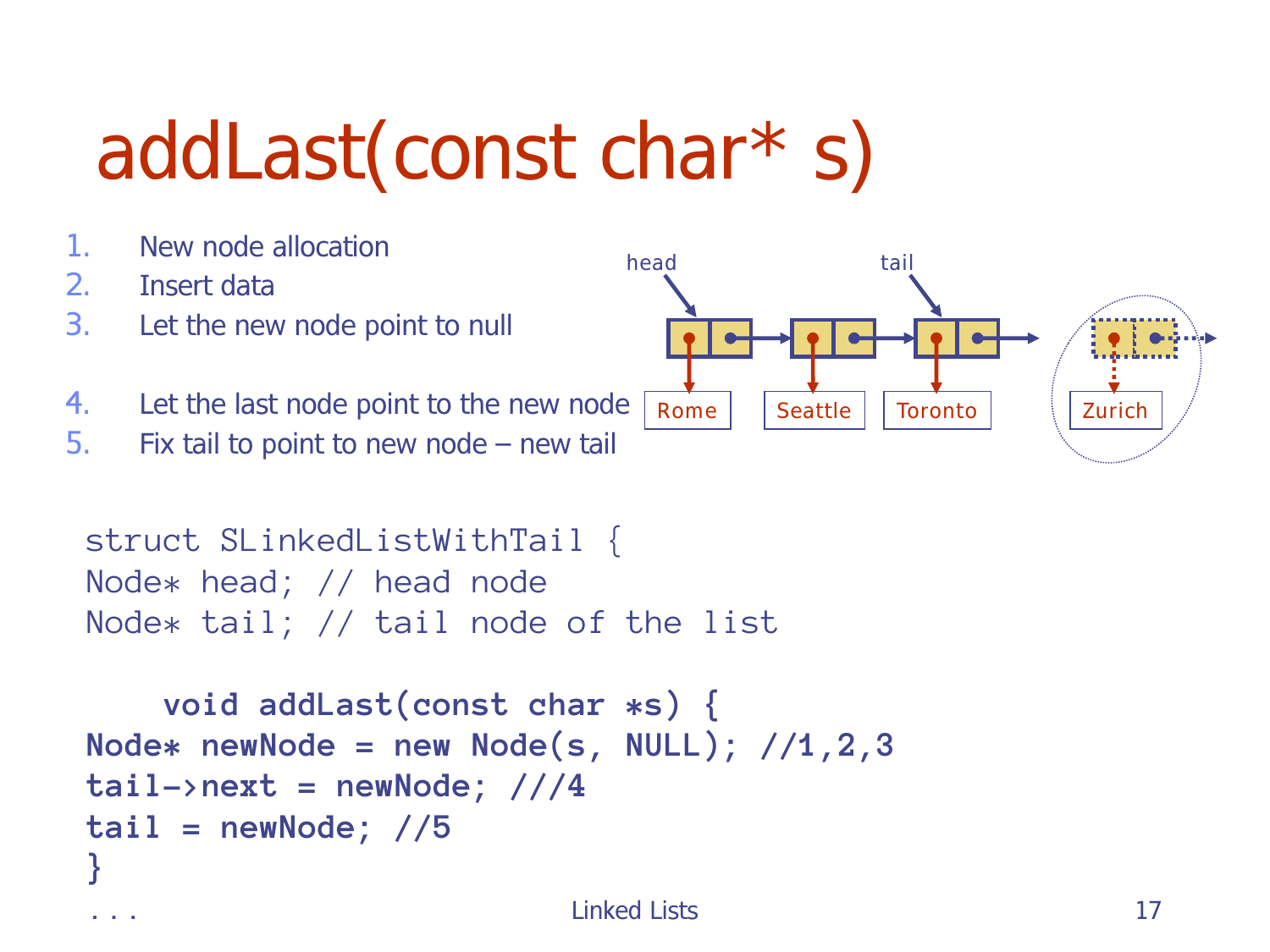

# addLast(const char* s)
New node allocation
Insert data
Let the new node point to null

Let the last node point to the new node
Fix tail to point to new node – new tail
head
tail

Rome
Seattle
Toronto
Zurich
struct SLinkedListWithTail {
Node* head; // head node
Node* tail; // tail node of the list

    void addLast(const char *s) {
Node* newNode = new Node(s, NULL); //1,2,3
tail->next = newNode; ///4
tail = newNode; //5
}
...
Linked Lists
17